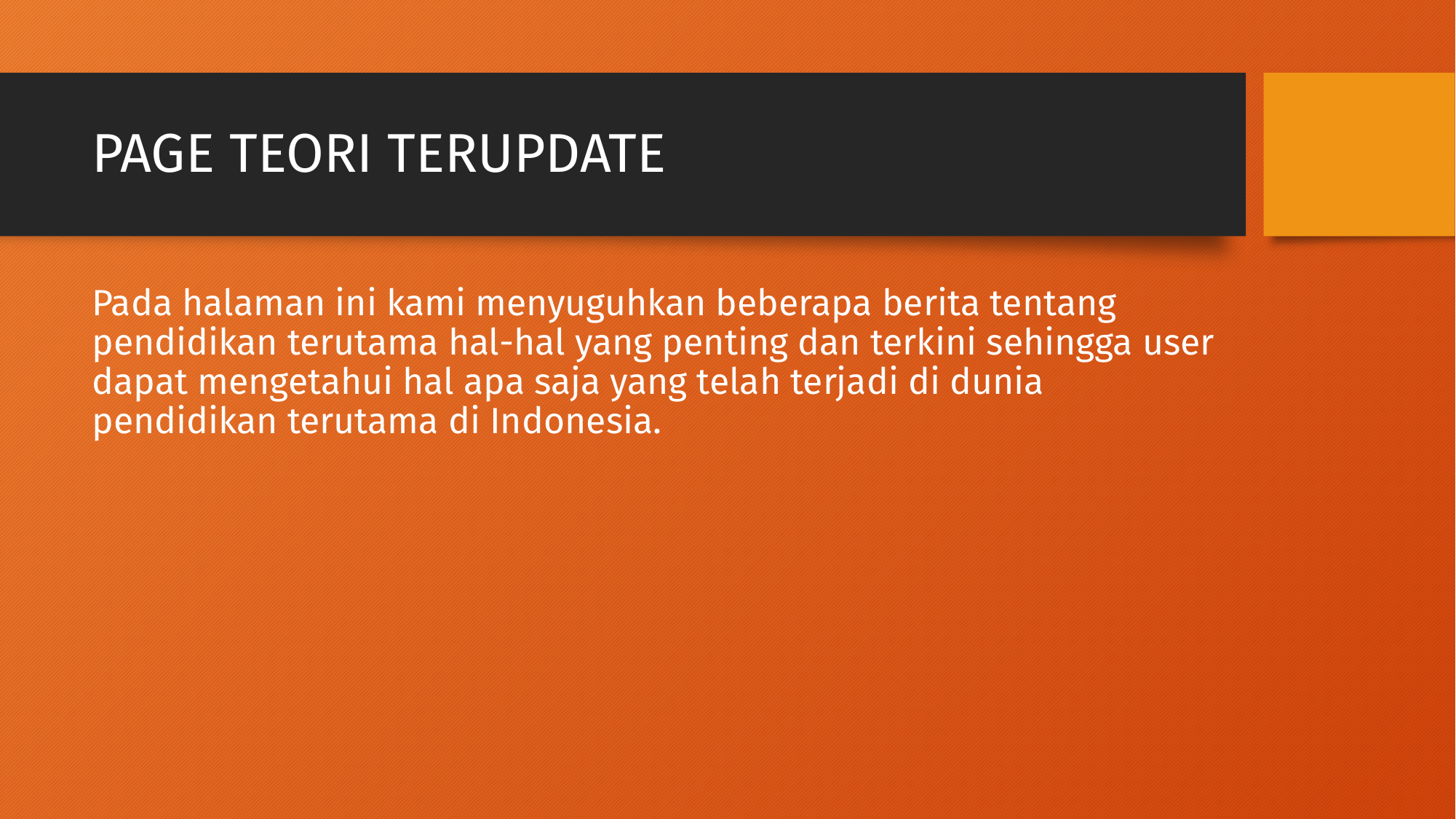

# PAGE TEORI TERUPDATE
Pada halaman ini kami menyuguhkan beberapa berita tentang pendidikan terutama hal-hal yang penting dan terkini sehingga user dapat mengetahui hal apa saja yang telah terjadi di dunia pendidikan terutama di Indonesia.